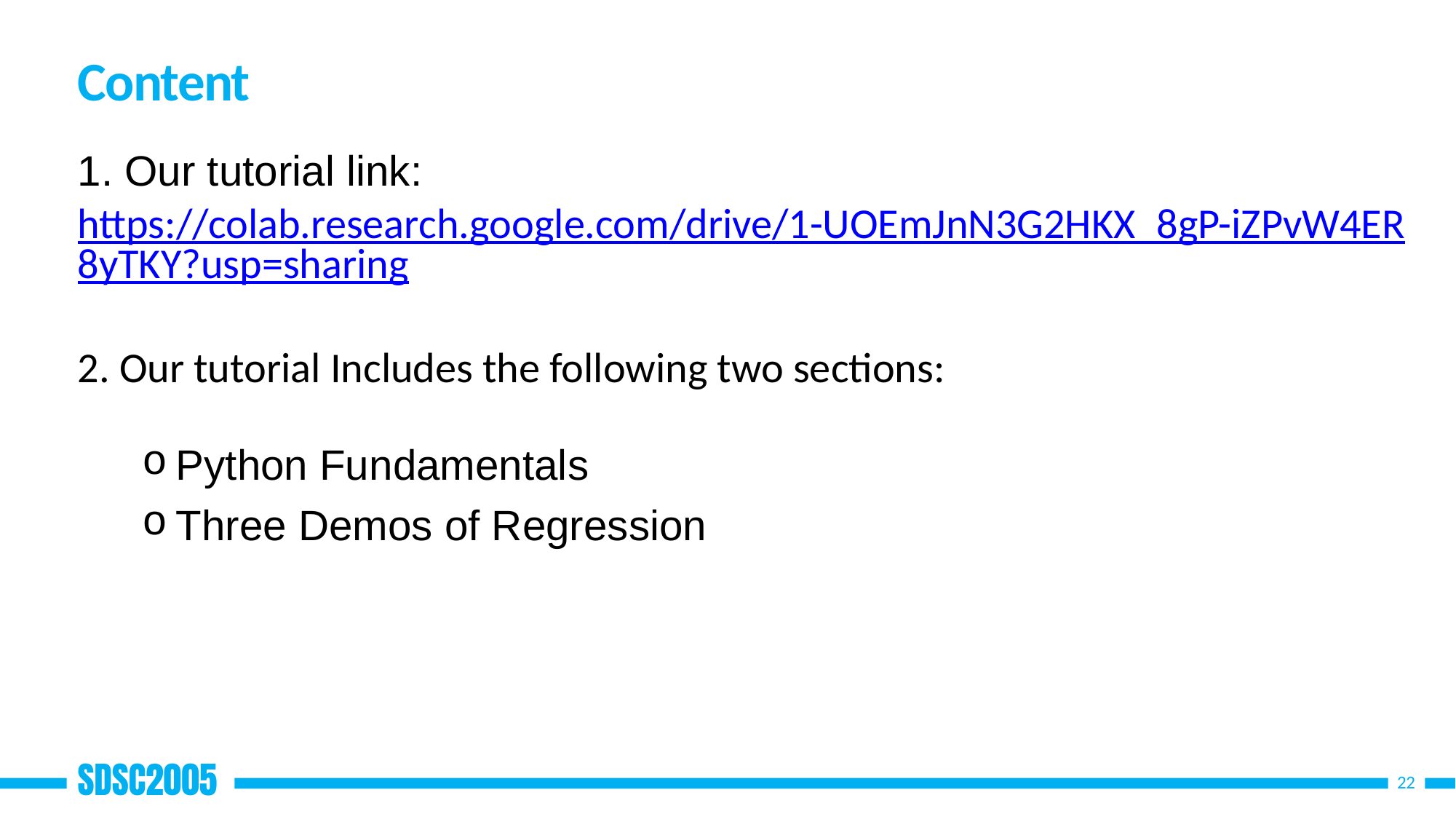

# Content
1. Our tutorial link:
https://colab.research.google.com/drive/1-UOEmJnN3G2HKX_8gP-iZPvW4ER8yTKY?usp=sharing

2. Our tutorial Includes the following two sections:

Python Fundamentals
Three Demos of Regression
SDSC2005
22